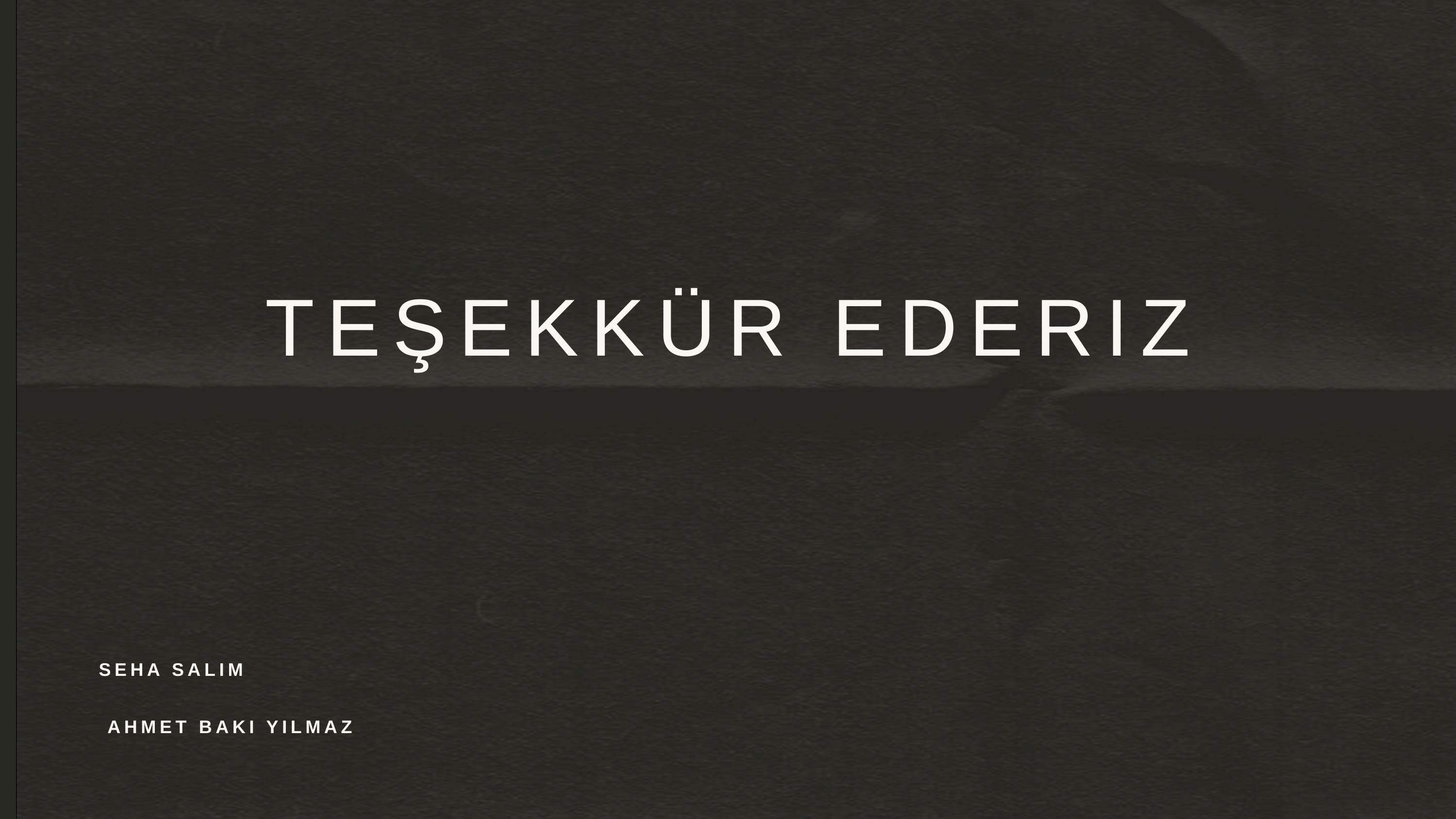

TEŞEKKÜR EDERIZ
SEHA SALIM
AHMET BAKI YILMAZ